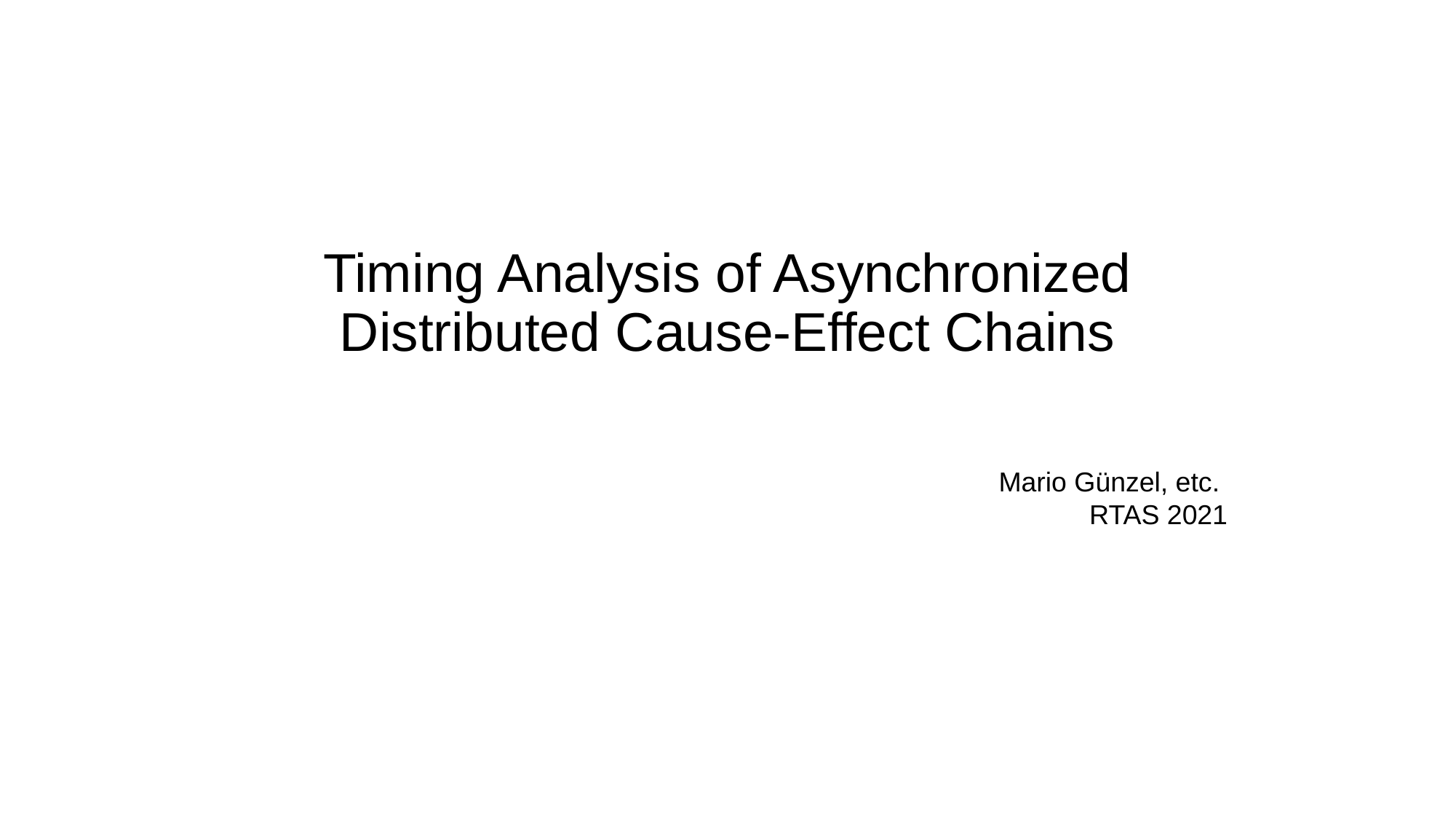

# Timing Analysis of Asynchronized Distributed Cause-Effect Chains
Mario Günzel, etc.
RTAS 2021